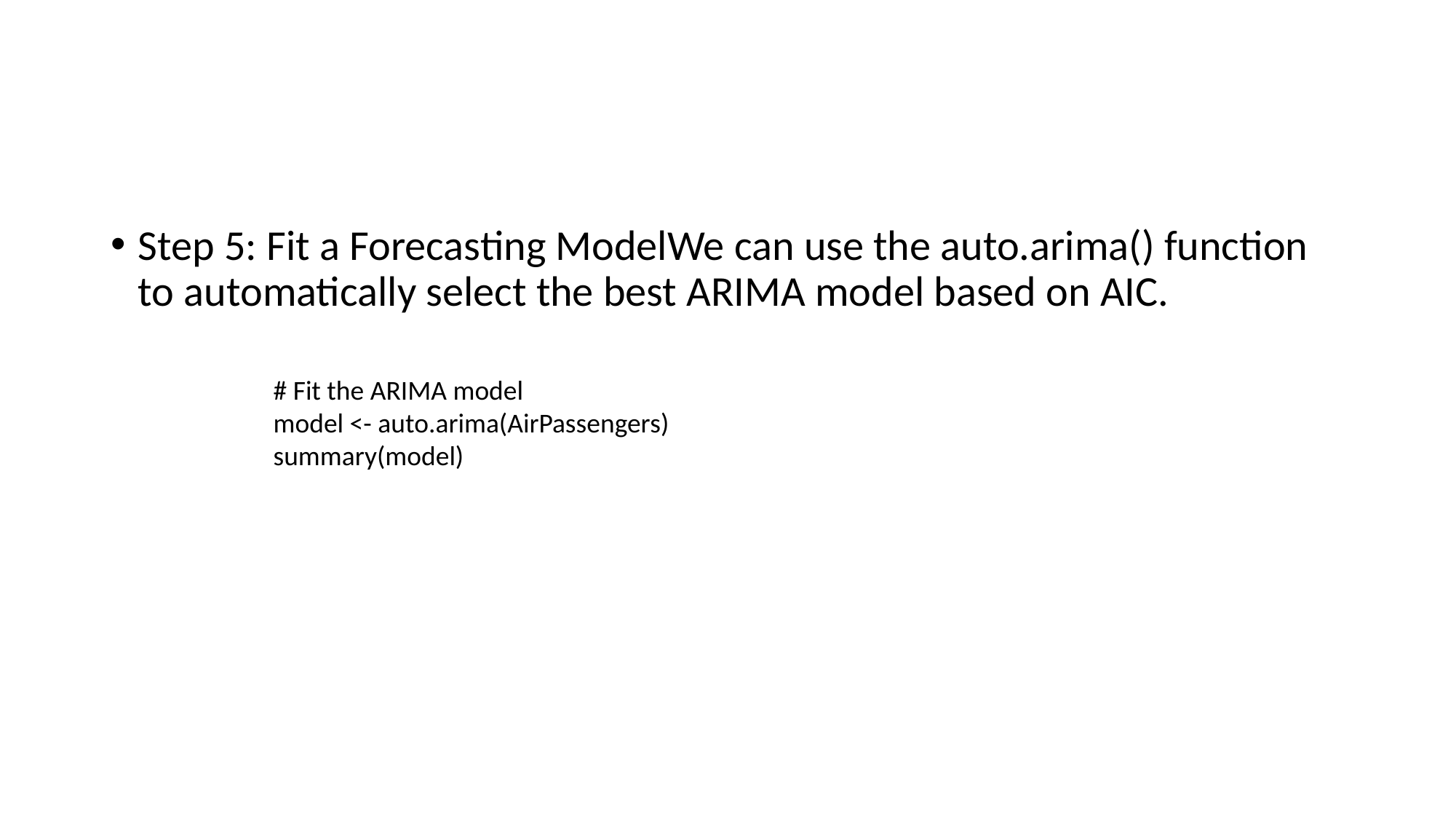

#
Step 5: Fit a Forecasting ModelWe can use the auto.arima() function to automatically select the best ARIMA model based on AIC.
# Fit the ARIMA model
model <- auto.arima(AirPassengers)
summary(model)